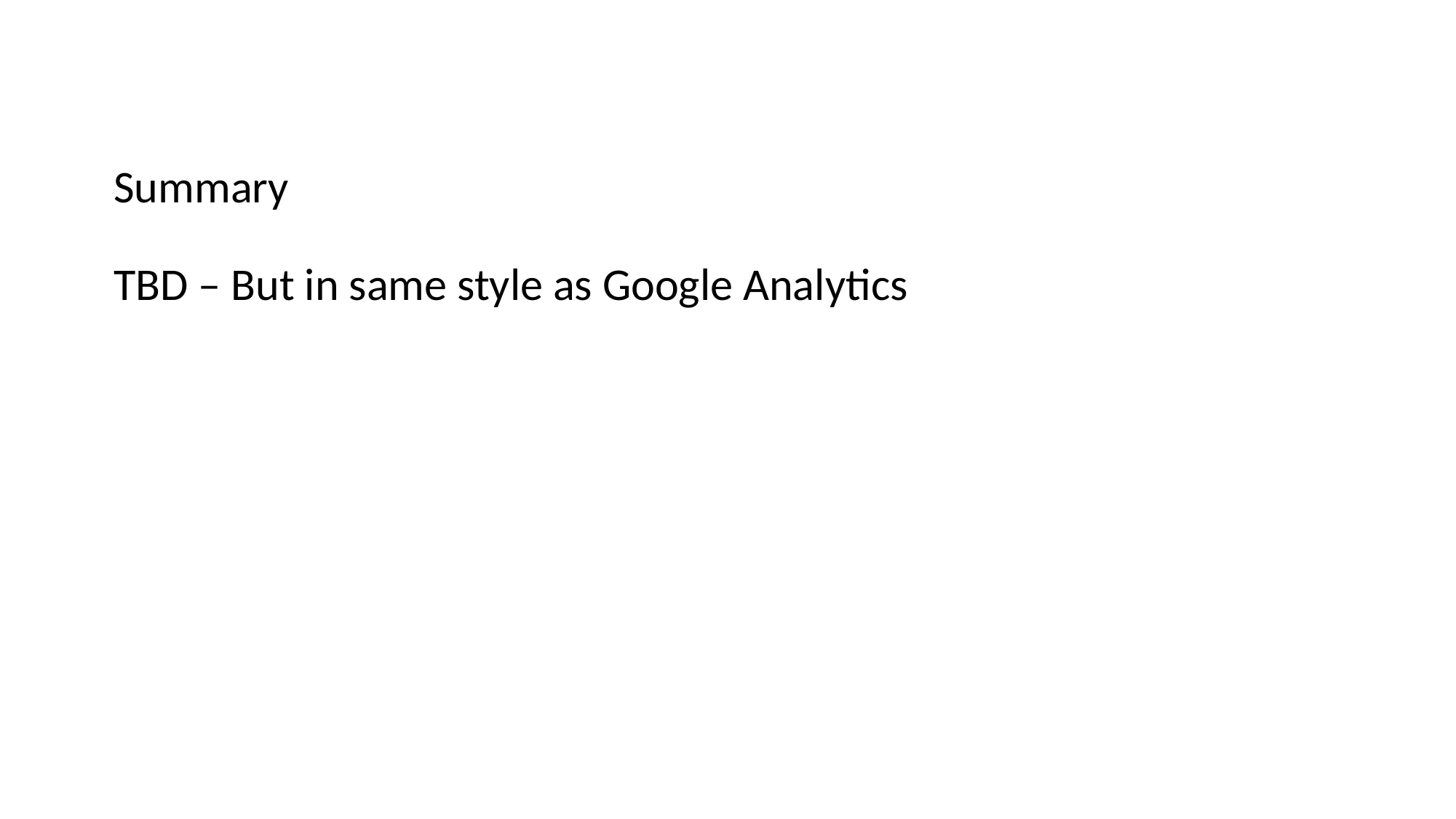

# Summary TBD – But in same style as Google Analytics